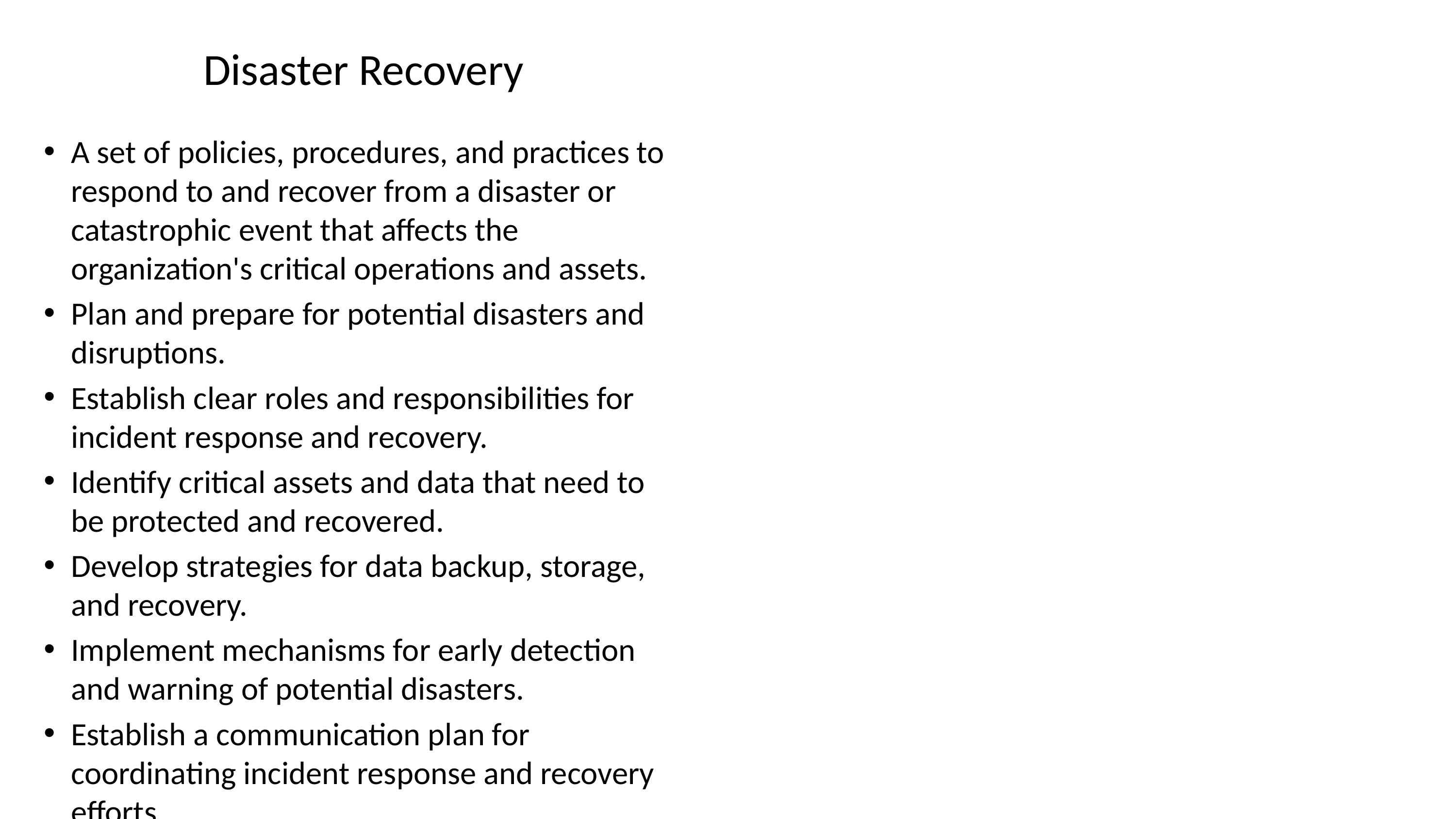

# Disaster Recovery
A set of policies, procedures, and practices to respond to and recover from a disaster or catastrophic event that affects the organization's critical operations and assets.
Plan and prepare for potential disasters and disruptions.
Establish clear roles and responsibilities for incident response and recovery.
Identify critical assets and data that need to be protected and recovered.
Develop strategies for data backup, storage, and recovery.
Implement mechanisms for early detection and warning of potential disasters.
Establish a communication plan for coordinating incident response and recovery efforts.
Conduct regular training and exercises to test the disaster recovery plan and improve readiness.
Establish partnerships with external organizations for support during recovery operations.